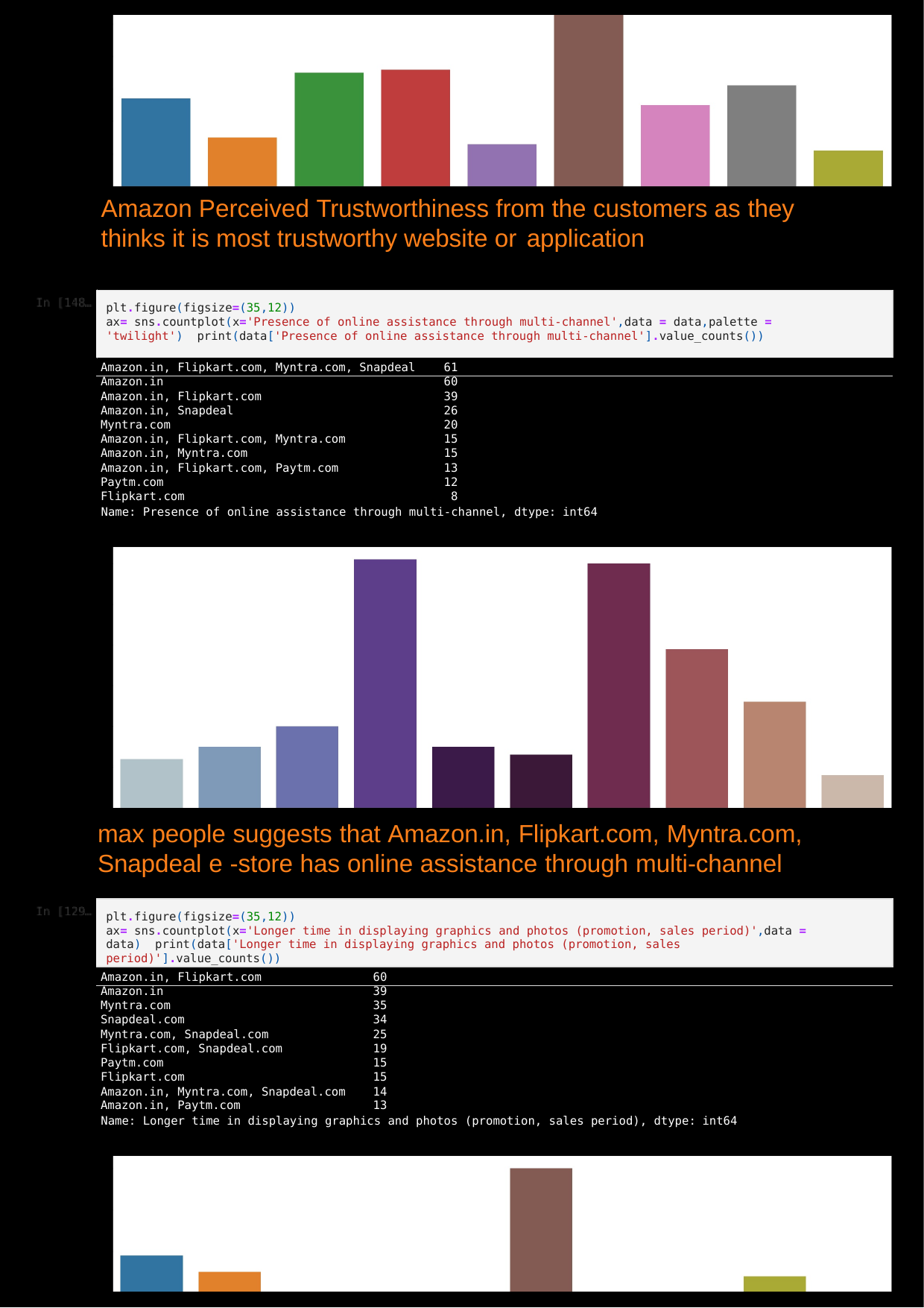

Amazon Perceived Trustworthiness from the customers as they thinks it is most trustworthy website or application

| plt.figure(figsize=(35,12)) ax= sns.countplot(x='Presence of online assistance through multi-channel',data = data,palette = 'twilight') print(data['Presence of online assistance through multi-channel'].value\_counts()) |  |
| --- | --- |
| Amazon.in, Flipkart.com, Myntra.com, Snapdeal | 61 |
| Amazon.in | 60 |
| Amazon.in, Flipkart.com | 39 |
| Amazon.in, Snapdeal | 26 |
| Myntra.com | 20 |
| Amazon.in, Flipkart.com, Myntra.com | 15 |
| Amazon.in, Myntra.com | 15 |
| Amazon.in, Flipkart.com, Paytm.com | 13 |
| Paytm.com | 12 |
| Flipkart.com | 8 |
Name: Presence of online assistance through multi-channel, dtype: int64

max people suggests that Amazon.in, Flipkart.com, Myntra.com, Snapdeal e -store has online assistance through multi-channel

| plt.figure(figsize=(35,12)) ax= sns.countplot(x='Longer time in displaying graphics and photos (promotion, sales period)',data = data) print(data['Longer time in displaying graphics and photos (promotion, sales period)'].value\_counts()) |  |
| --- | --- |
| Amazon.in, Flipkart.com | 60 |
| Amazon.in | 39 |
| Myntra.com | 35 |
| Snapdeal.com | 34 |
| Myntra.com, Snapdeal.com | 25 |
| Flipkart.com, Snapdeal.com | 19 |
| Paytm.com | 15 |
| Flipkart.com | 15 |
| Amazon.in, Myntra.com, Snapdeal.com | 14 |
| Amazon.in, Paytm.com | 13 |
Name: Longer time in displaying graphics and photos (promotion, sales period), dtype: int64